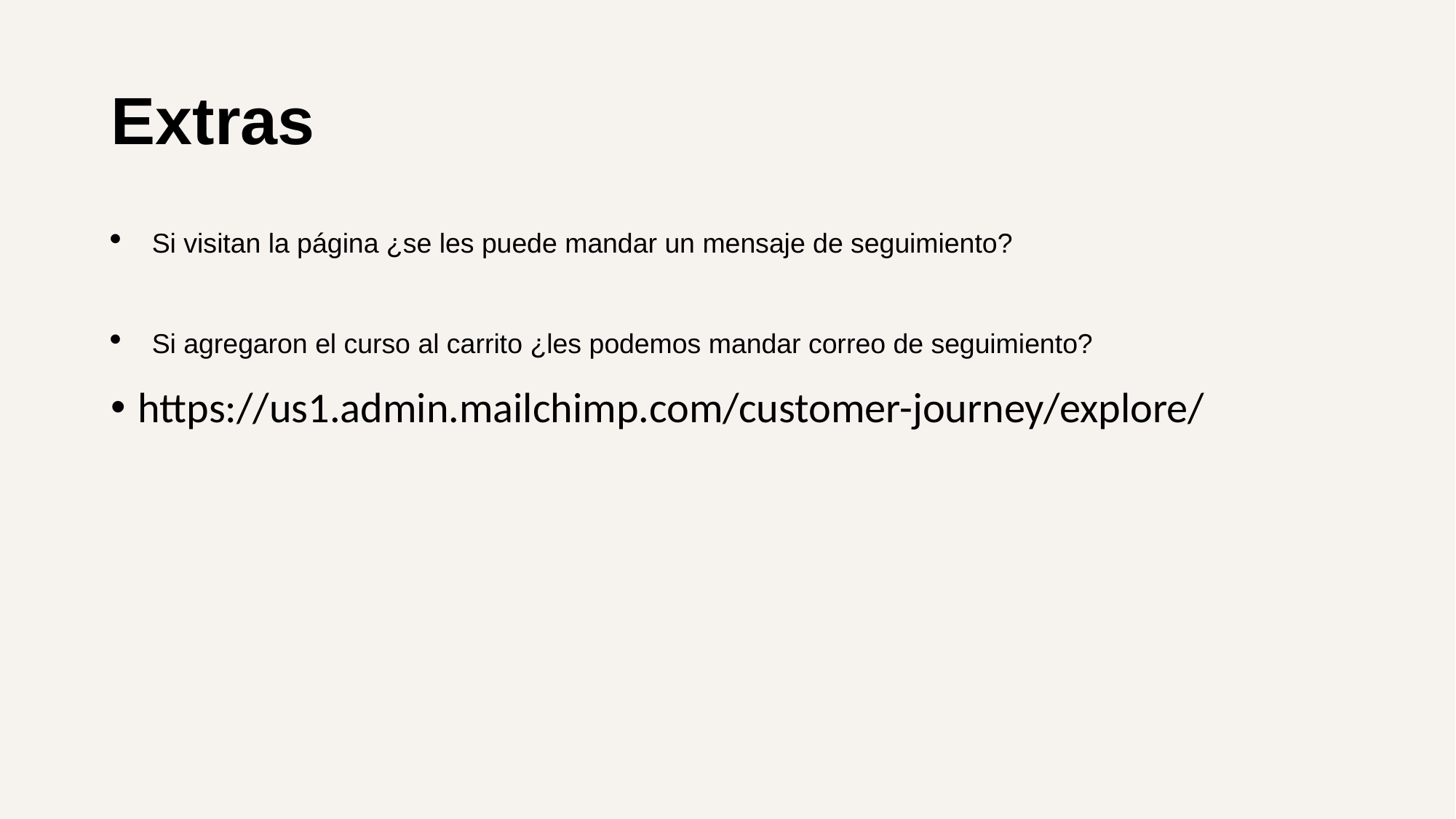

# Extras
Si visitan la página ¿se les puede mandar un mensaje de seguimiento?

Si agregaron el curso al carrito ¿les podemos mandar correo de seguimiento?
https://us1.admin.mailchimp.com/customer-journey/explore/